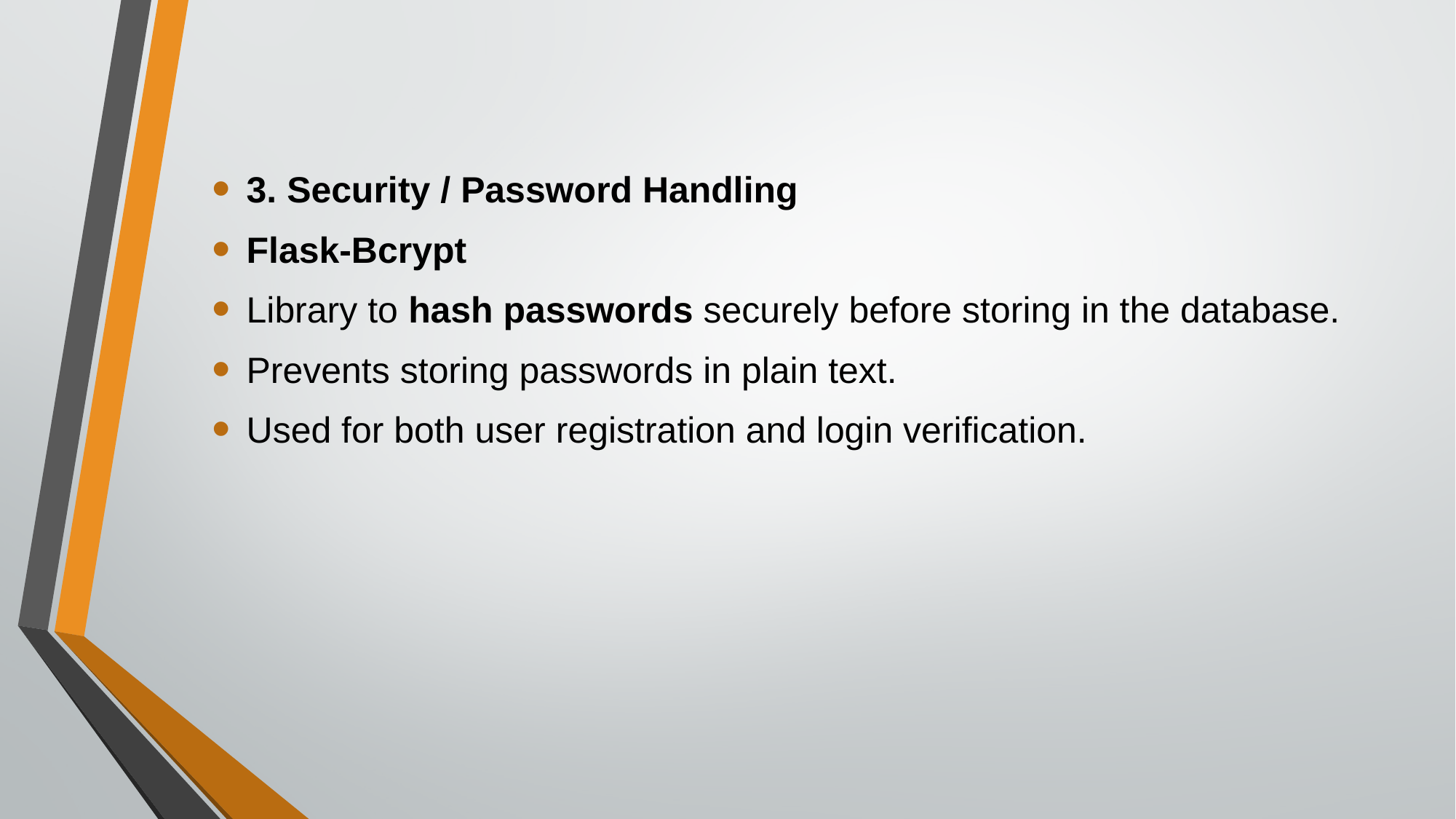

3. Security / Password Handling
Flask-Bcrypt
Library to hash passwords securely before storing in the database.
Prevents storing passwords in plain text.
Used for both user registration and login verification.